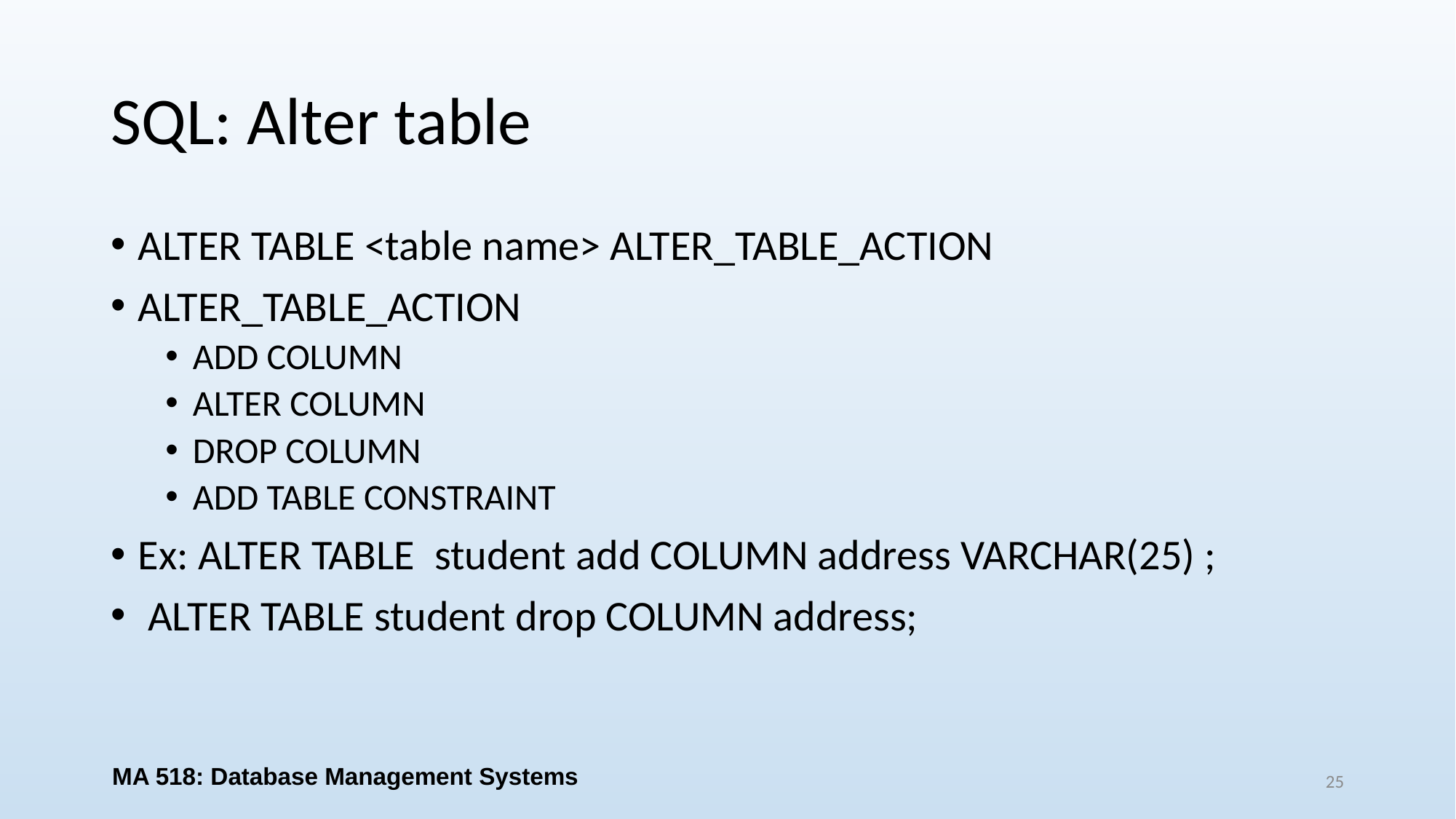

# SQL: Alter table
ALTER TABLE <table name> ALTER_TABLE_ACTION
ALTER_TABLE_ACTION
ADD COLUMN
ALTER COLUMN
DROP COLUMN
ADD TABLE CONSTRAINT
Ex: ALTER TABLE  student add COLUMN address VARCHAR(25) ;
 ALTER TABLE student drop COLUMN address;
MA 518: Database Management Systems
25